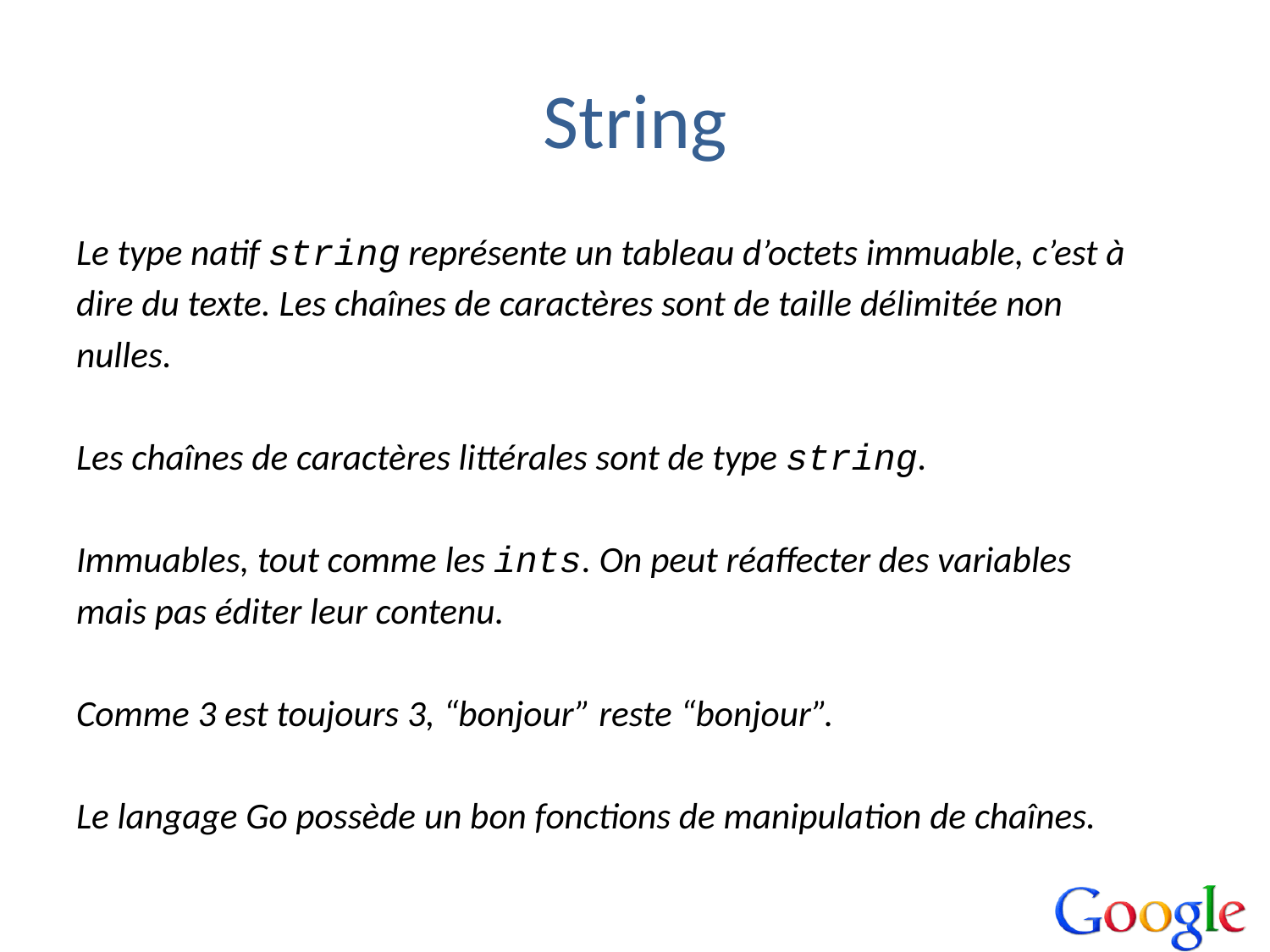

# String
Le type natif string représente un tableau d’octets immuable, c’est à
dire du texte. Les chaînes de caractères sont de taille délimitée non
nulles.

Les chaînes de caractères littérales sont de type string.

Immuables, tout comme les ints. On peut réaffecter des variables
mais pas éditer leur contenu.

Comme 3 est toujours 3, “bonjour” reste “bonjour”.

Le langage Go possède un bon fonctions de manipulation de chaînes.